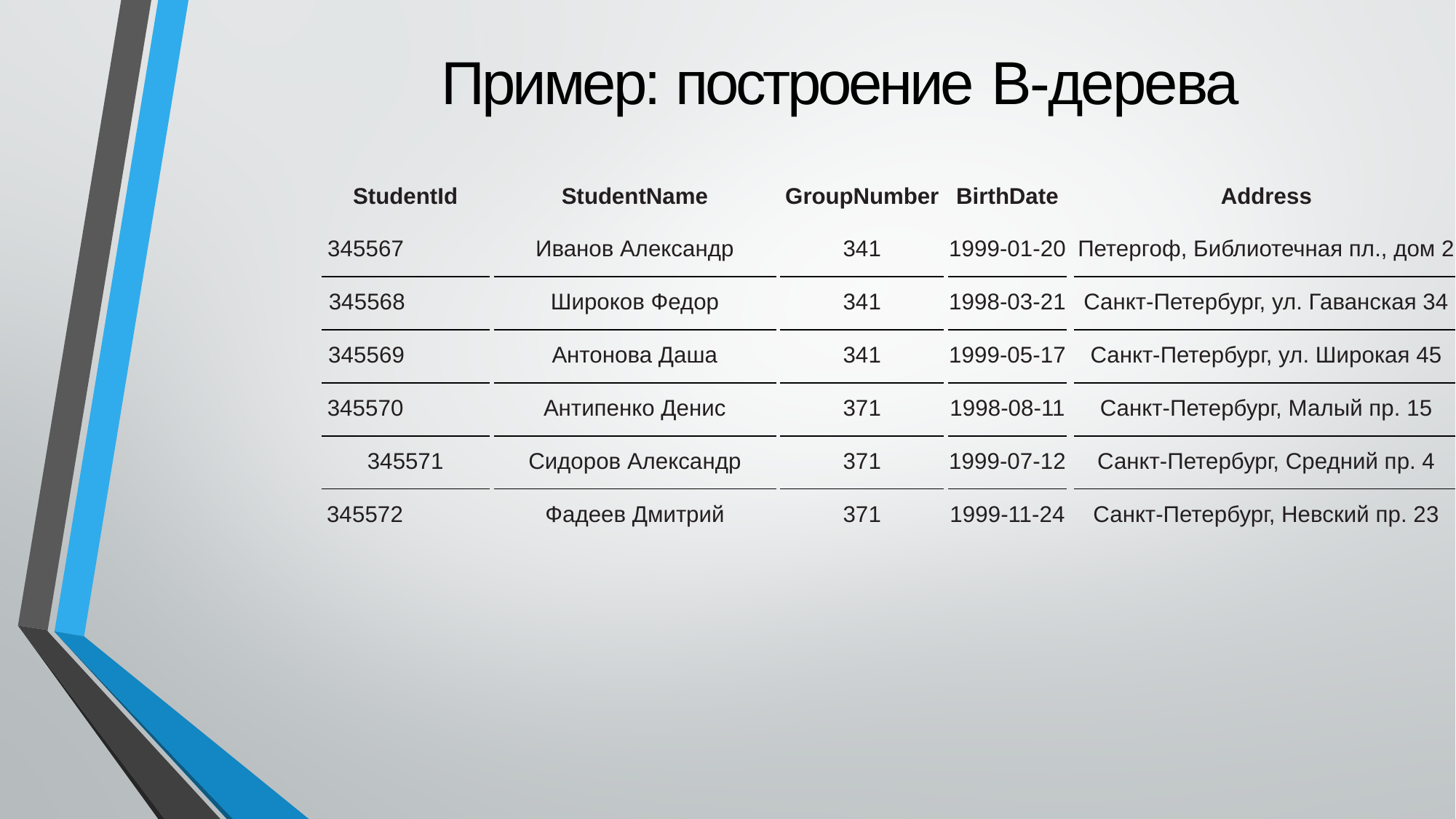

# Пример: построение B-дерева
| StudentId |  | StudentName |  | GroupNumber |  | BirthDate |  | Address |
| --- | --- | --- | --- | --- | --- | --- | --- | --- |
| 345567 |  | Иванов Александр |  | 341 |  | 1999-01-20 |  | Петергоф, Библиотечная пл., дом 2 |
| 345568 |  | Широков Федор |  | 341 |  | 1998-03-21 |  | Санкт-Петербург, ул. Гаванская 34 |
| 345569 |  | Антонова Даша |  | 341 |  | 1999-05-17 |  | Санкт-Петербург, ул. Широкая 45 |
| 345570 |  | Антипенко Денис |  | 371 |  | 1998-08-11 |  | Санкт-Петербург, Малый пр. 15 |
| 345571 |  | Сидоров Александр |  | 371 |  | 1999-07-12 |  | Санкт-Петербург, Средний пр. 4 |
| 345572 |  | Фадеев Дмитрий |  | 371 |  | 1999-11-24 |  | Санкт-Петербург, Невский пр. 23 |